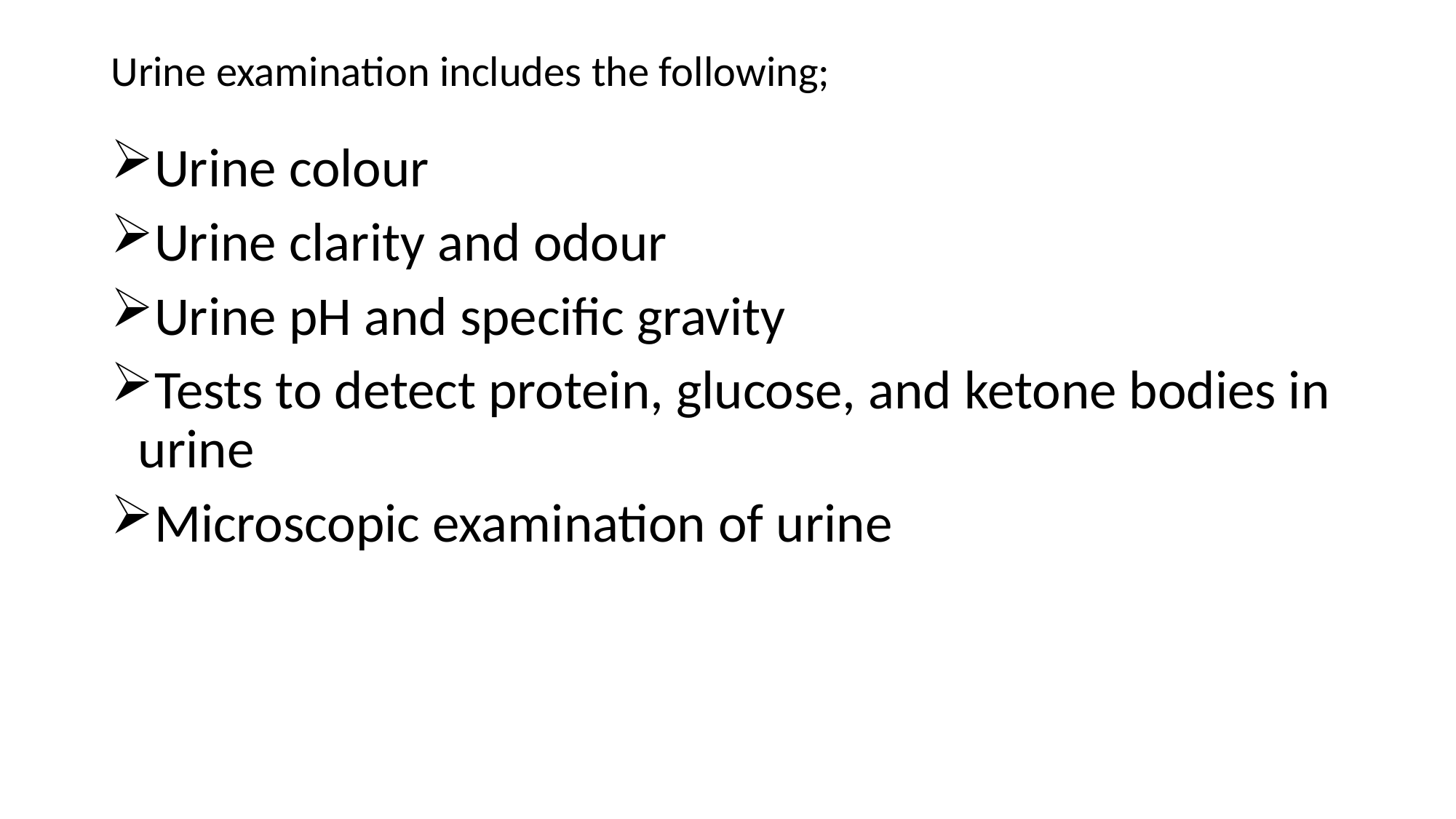

# Urine examination includes the following;
Urine colour
Urine clarity and odour
Urine pH and specific gravity
Tests to detect protein, glucose, and ketone bodies in urine
Microscopic examination of urine